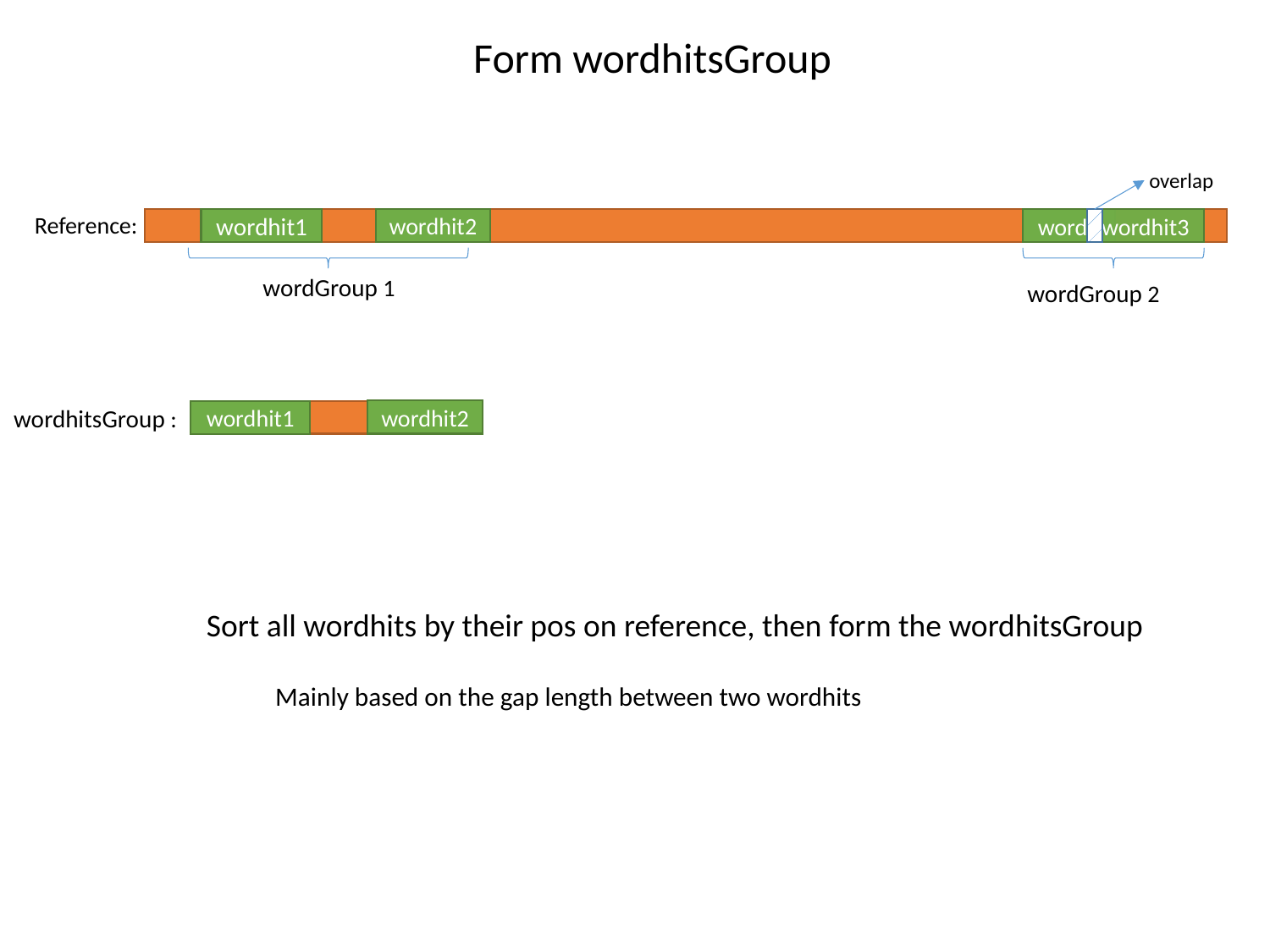

Form wordhitsGroup

overlap

Reference:
wordhit1

word2
wordhit3

wordhit2
wordGroup 1
wordGroup 2
wordhitsGroup :
wordhit2
wordhit1

Sort all wordhits by their pos on reference, then form the wordhitsGroup
Mainly based on the gap length between two wordhits